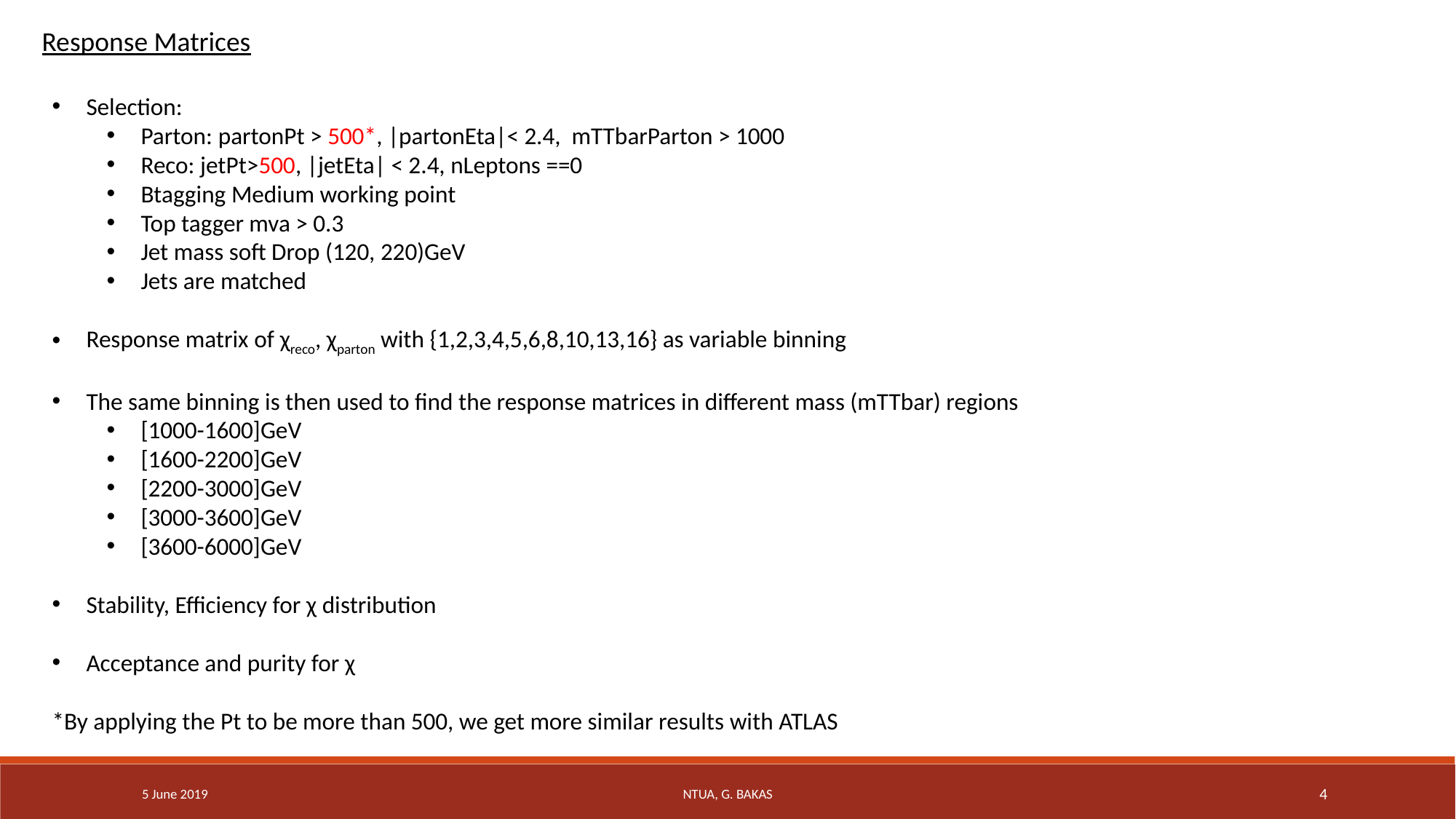

Response Matrices
Selection:
Parton: partonPt > 500*, |partonEta|< 2.4,  mTTbarParton > 1000
Reco: jetPt>500, |jetEta| < 2.4, nLeptons ==0
Btagging Medium working point
Top tagger mva > 0.3
Jet mass soft Drop (120, 220)GeV
Jets are matched

Response matrix of χreco, χparton with {1,2,3,4,5,6,8,10,13,16} as variable binning

The same binning is then used to find the response matrices in different mass (mTTbar) regions
[1000-1600]GeV
[1600-2200]GeV
[2200-3000]GeV
[3000-3600]GeV
[3600-6000]GeV

Stability, Efficiency for χ distribution

Acceptance and purity for χ

*By applying the Pt to be more than 500, we get more similar results with ATLAS

5 June 2019
NTUA, G. Bakas
4